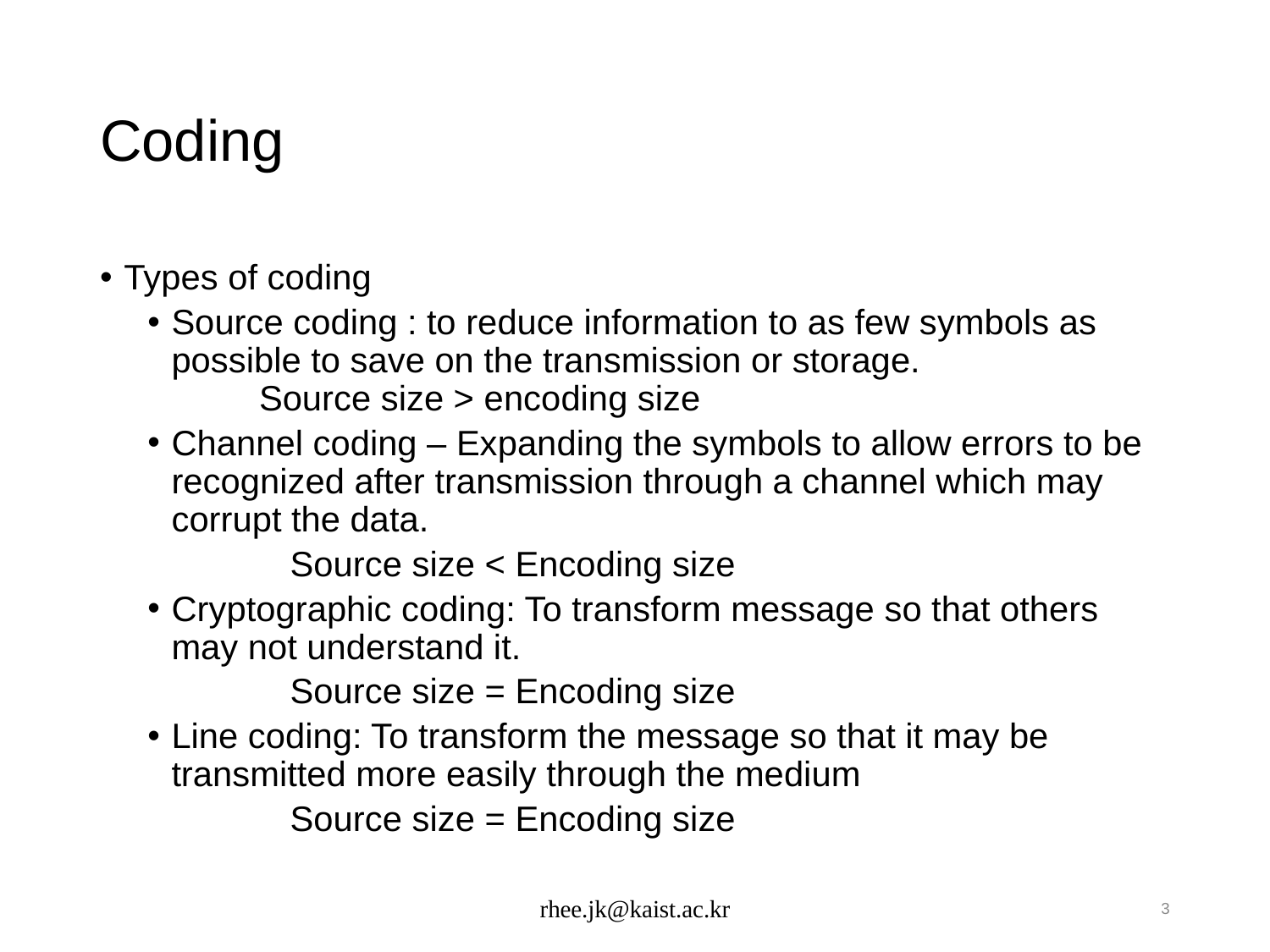

# Coding
Types of coding
Source coding : to reduce information to as few symbols as possible to save on the transmission or storage.
         Source size > encoding size
Channel coding – Expanding the symbols to allow errors to be recognized after transmission through a channel which may corrupt the data.
             Source size < Encoding size
Cryptographic coding: To transform message so that others may not understand it.
             Source size = Encoding size
Line coding: To transform the message so that it may be transmitted more easily through the medium
             Source size = Encoding size
rhee.jk@kaist.ac.kr
3